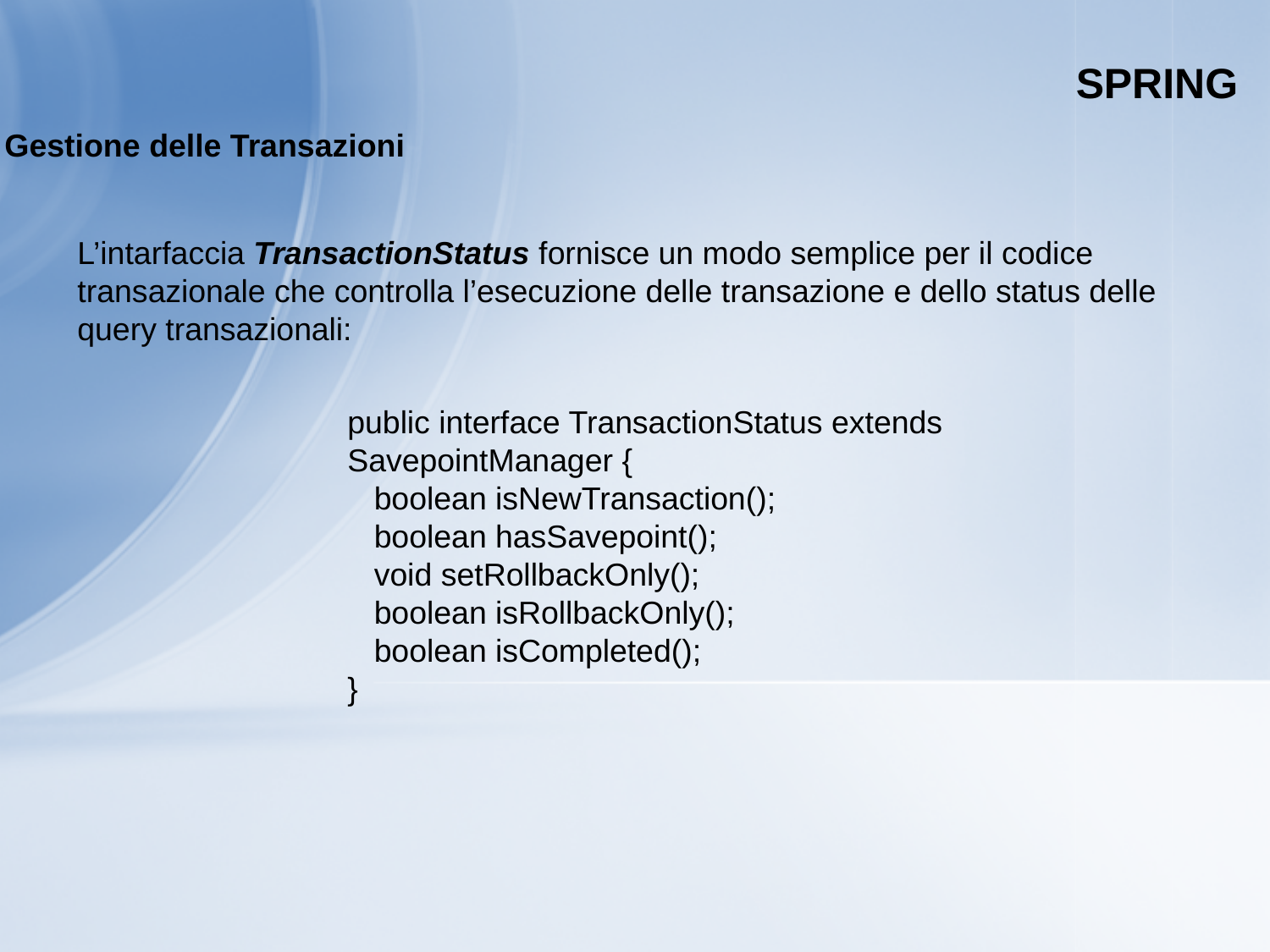

SPRING
Gestione delle Transazioni
L’intarfaccia TransactionStatus fornisce un modo semplice per il codice transazionale che controlla l’esecuzione delle transazione e dello status delle query transazionali:
public interface TransactionStatus extends SavepointManager {
   boolean isNewTransaction();
   boolean hasSavepoint();
   void setRollbackOnly();
   boolean isRollbackOnly();
   boolean isCompleted();
}